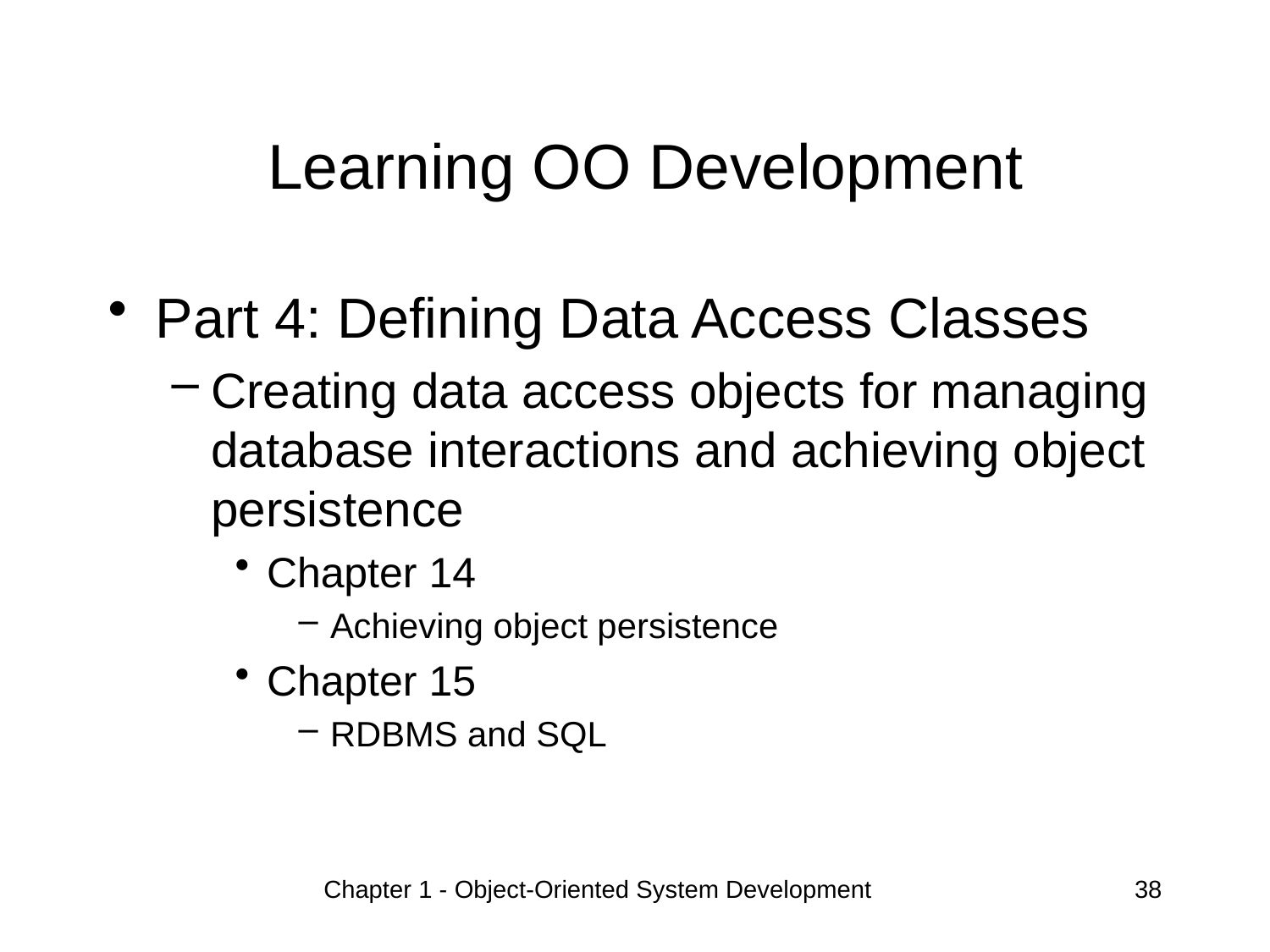

# Learning OO Development
Part 4: Defining Data Access Classes
Creating data access objects for managing database interactions and achieving object persistence
Chapter 14
Achieving object persistence
Chapter 15
RDBMS and SQL
Chapter 1 - Object-Oriented System Development
38